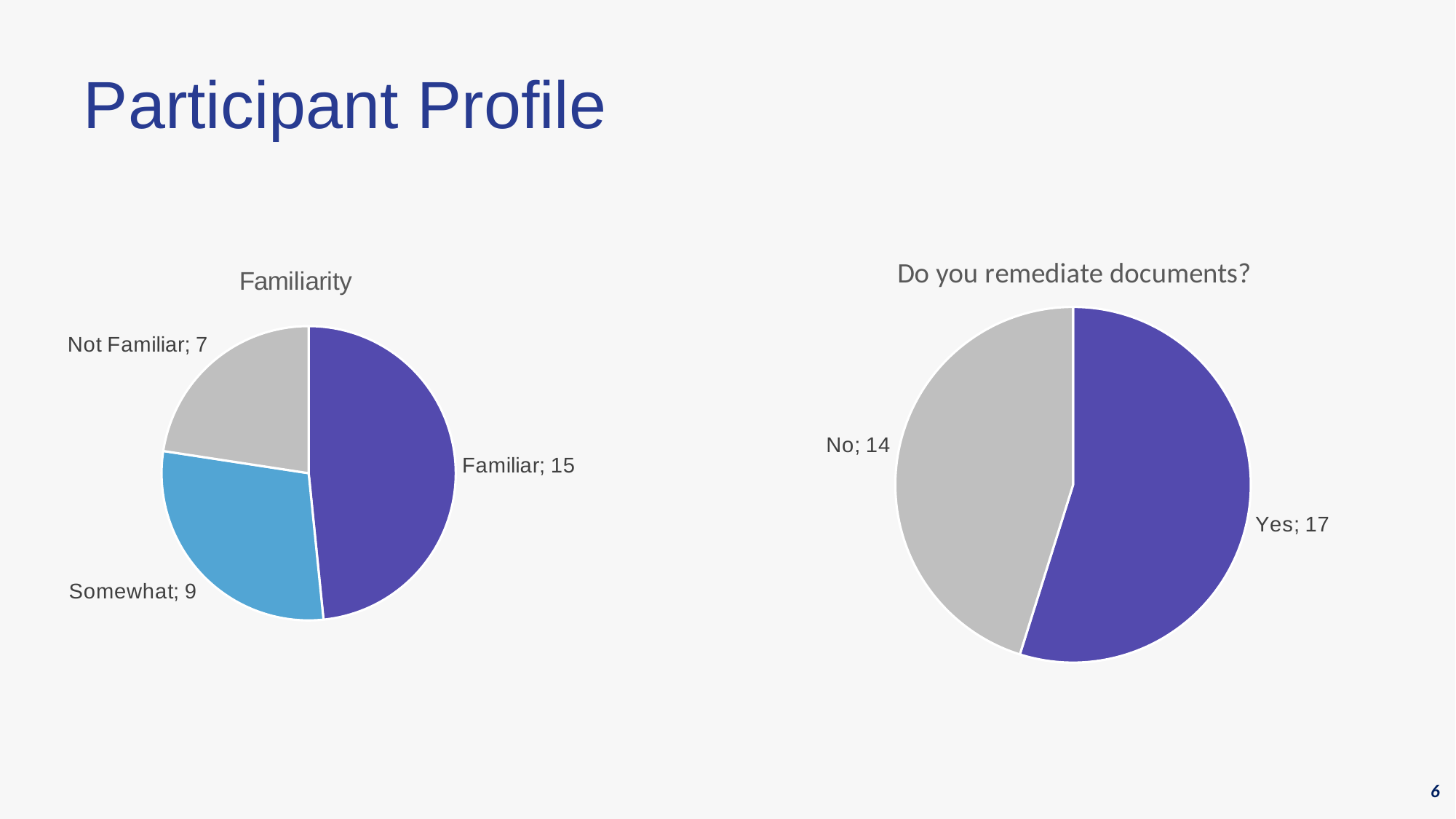

# Participant Profile

### Chart: Familiarity

| Category | Familiarity |
|---|---|
| Familiar | 15.0 |
| Somewhat | 9.0 |
| Not Familiar | 7.0 |

### Chart: Do you remediate documents?

| Category | Do you remediate documents?  |
|---|---|
| Yes | 17.0 |
| No | 14.0 |
6